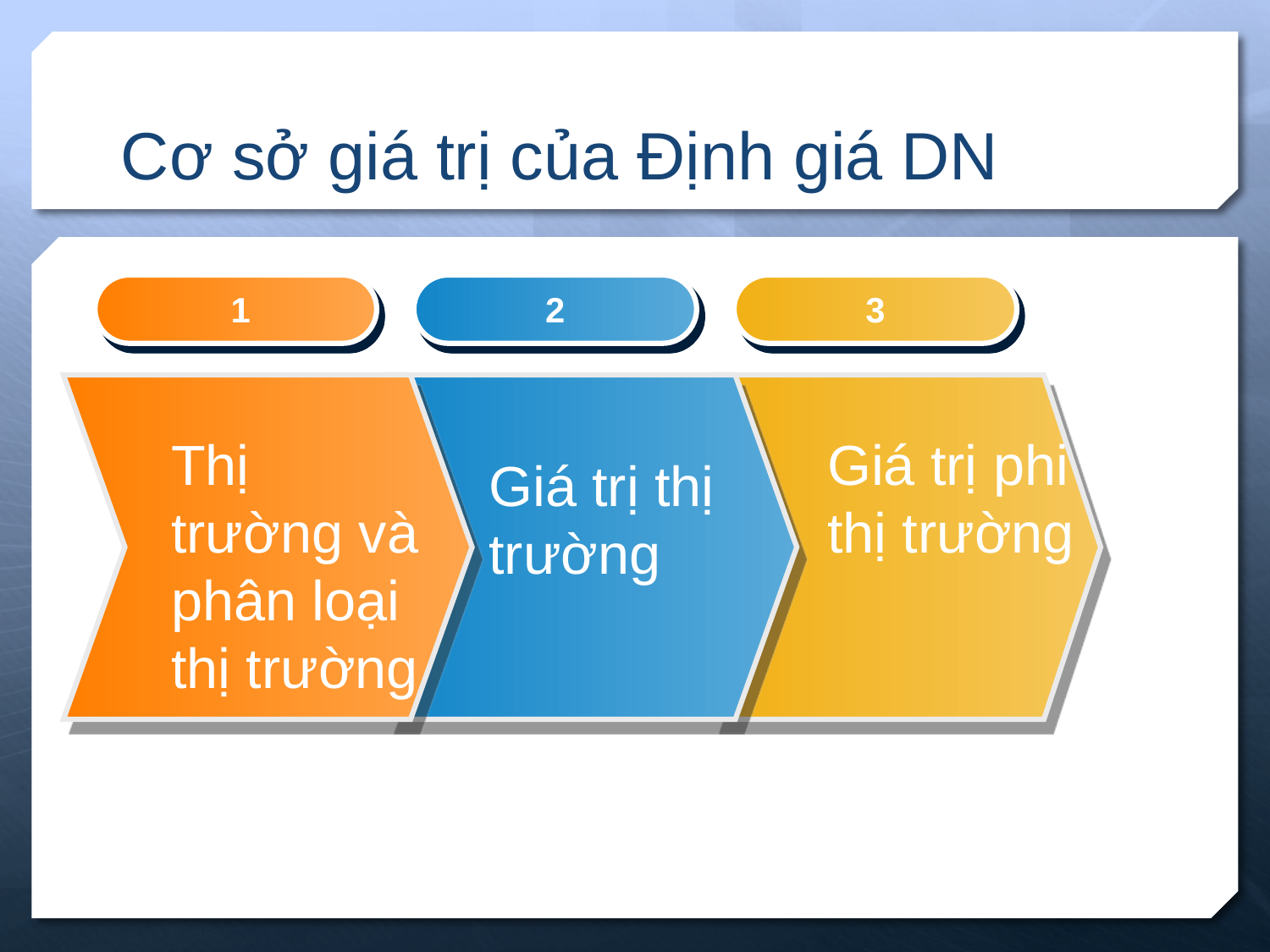

# Cơ sở giá trị của Định giá DN
 1
2
3

Thị trường và phân loại thị trường
Giá trị phi thị trường
Giá trị thị trường